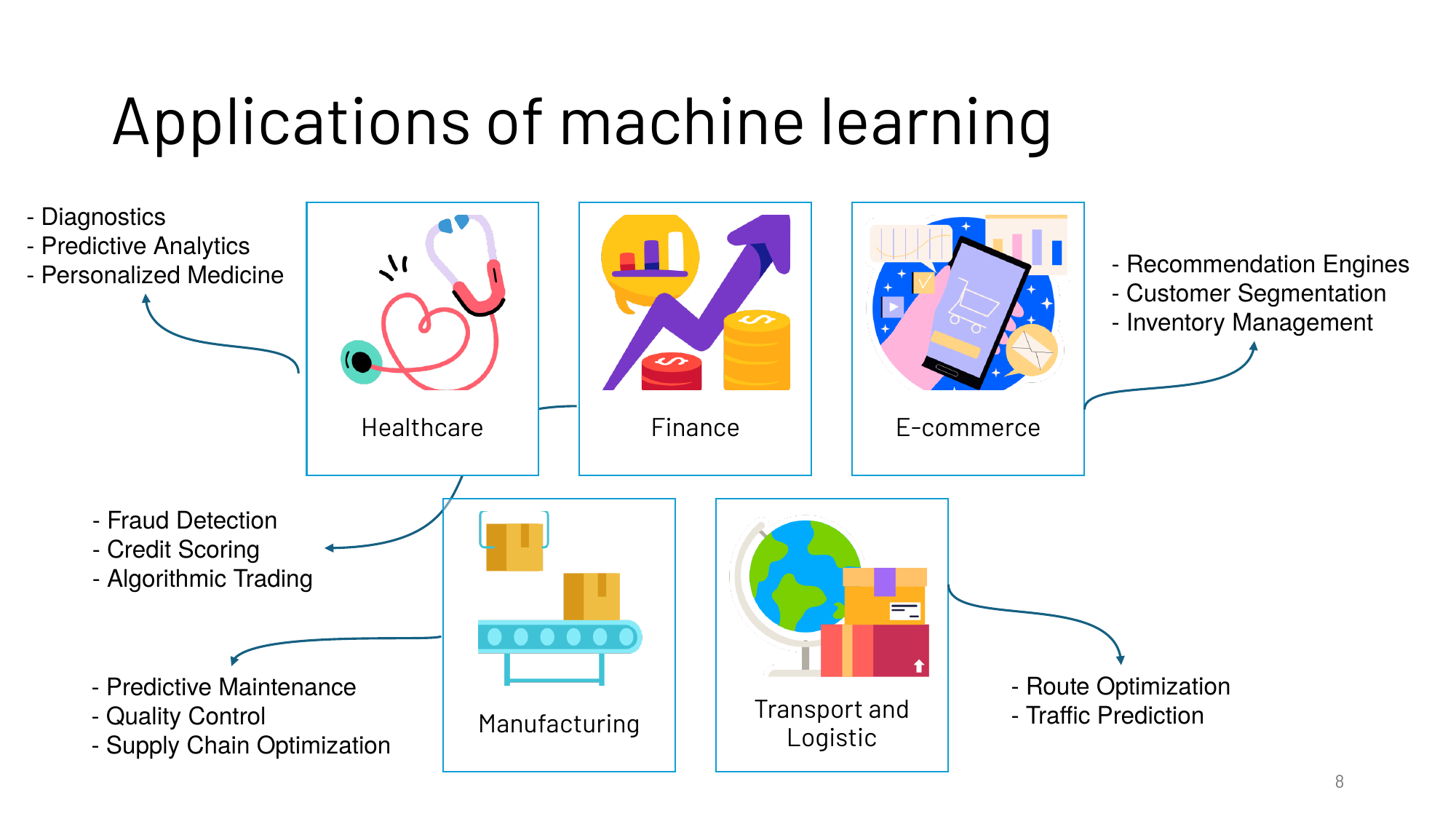

# Applications of machine learning
Healthcare
Finance
E-commerce
Manufacturing
Transport and Logistic
   - Diagnostics
   - Predictive Analytics
   - Personalized Medicine
  - Recommendation Engines
  - Customer Segmentation
  - Inventory Management
   - Fraud Detection
   - Credit Scoring
   - Algorithmic Trading
- Route Optimization
- Traffic Prediction
   - Predictive Maintenance
   - Quality Control
   - Supply Chain Optimization
8